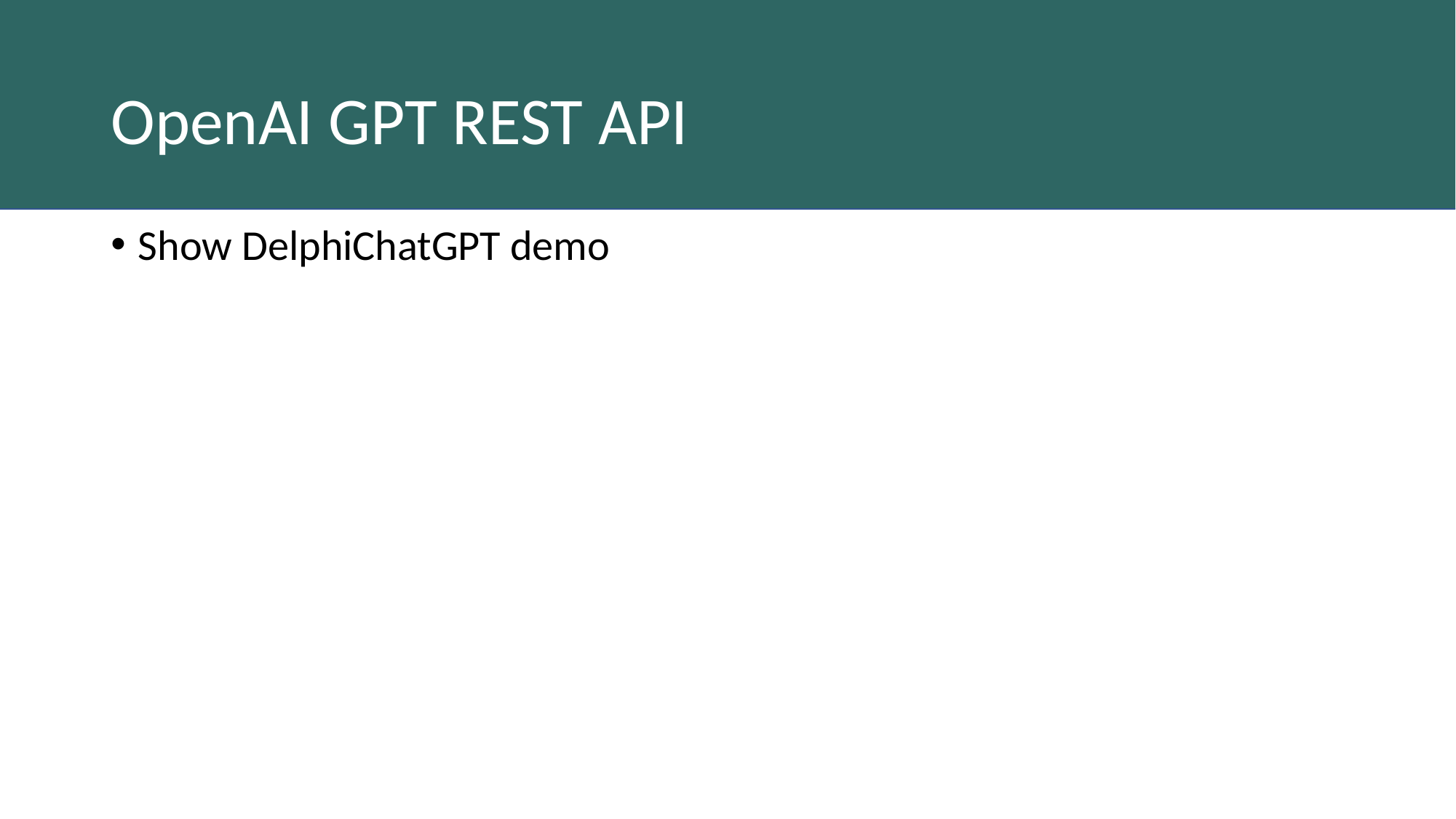

# OpenAI GPT REST API
Show DelphiChatGPT demo